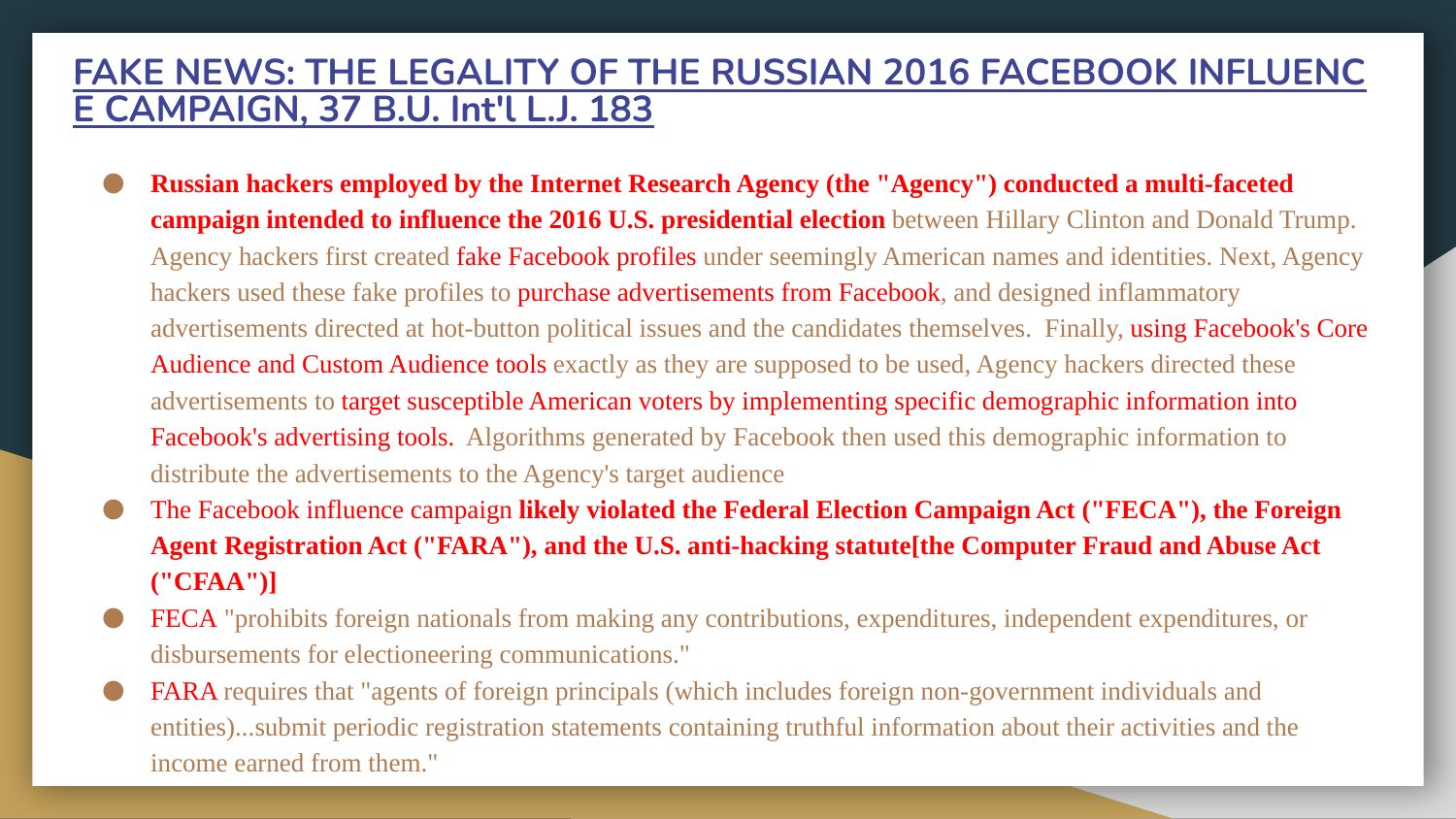

# FAKE NEWS: THE LEGALITY OF THE RUSSIAN 2016 FACEBOOK INFLUENCE CAMPAIGN, 37 B.U. Int'l L.J. 183

Russian hackers employed by the Internet Research Agency (the "Agency") conducted a multi-faceted campaign intended to influence the 2016 U.S. presidential election between Hillary Clinton and Donald Trump. Agency hackers first created fake Facebook profiles under seemingly American names and identities. Next, Agency hackers used these fake profiles to purchase advertisements from Facebook, and designed inflammatory advertisements directed at hot-button political issues and the candidates themselves.  Finally, using Facebook's Core Audience and Custom Audience tools exactly as they are supposed to be used, Agency hackers directed these advertisements to target susceptible American voters by implementing specific demographic information into Facebook's advertising tools.  Algorithms generated by Facebook then used this demographic information to distribute the advertisements to the Agency's target audience
The Facebook influence campaign likely violated the Federal Election Campaign Act ("FECA"), the Foreign Agent Registration Act ("FARA"), and the U.S. anti-hacking statute[the Computer Fraud and Abuse Act ("CFAA")]
FECA "prohibits foreign nationals from making any contributions, expenditures, independent expenditures, or disbursements for electioneering communications."
FARA requires that "agents of foreign principals (which includes foreign non-government individuals and entities)...submit periodic registration statements containing truthful information about their activities and the income earned from them."